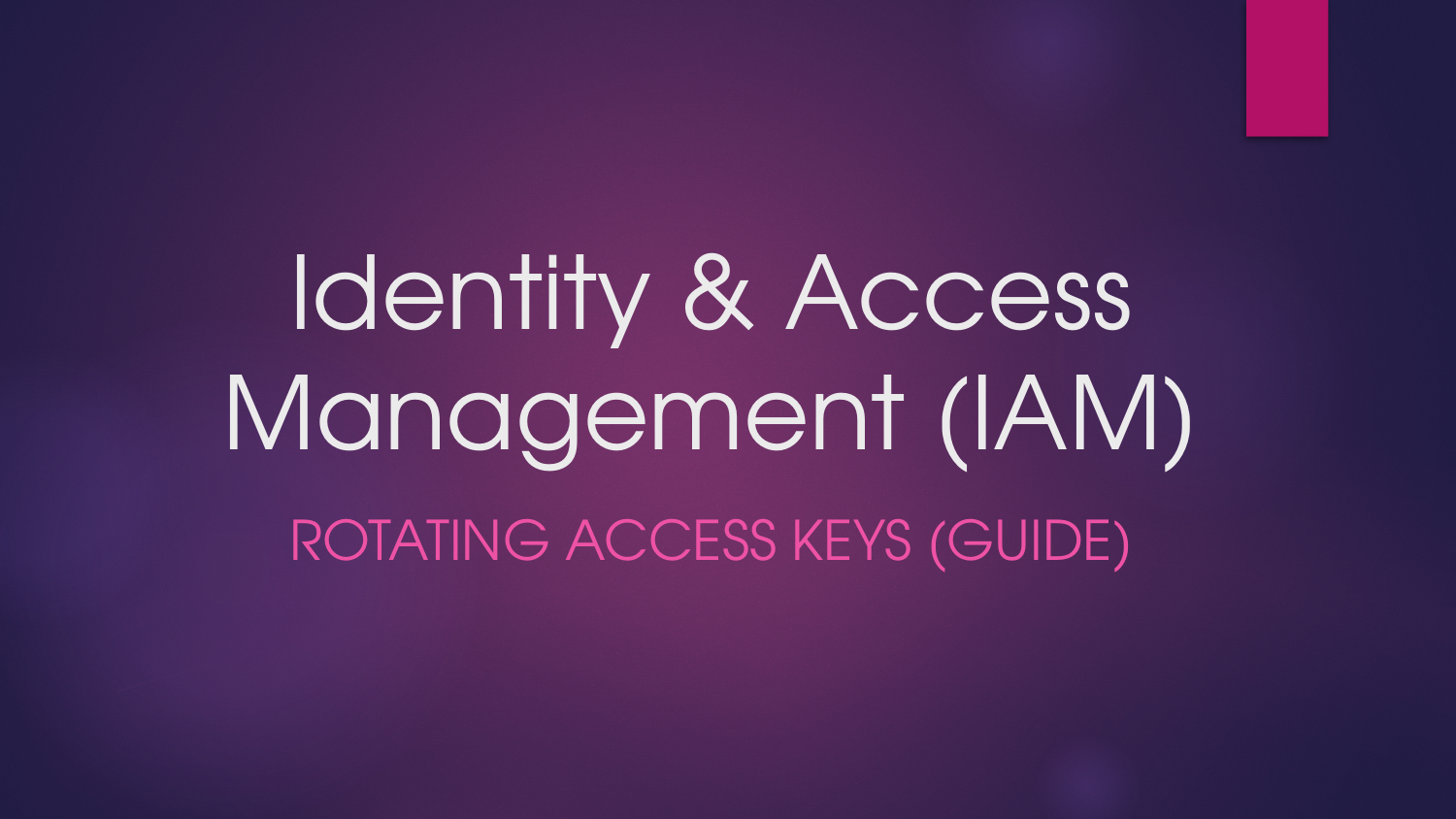

# Identity & Access Management (IAM)
ROTATING ACCESS KEYS (GUIDE)